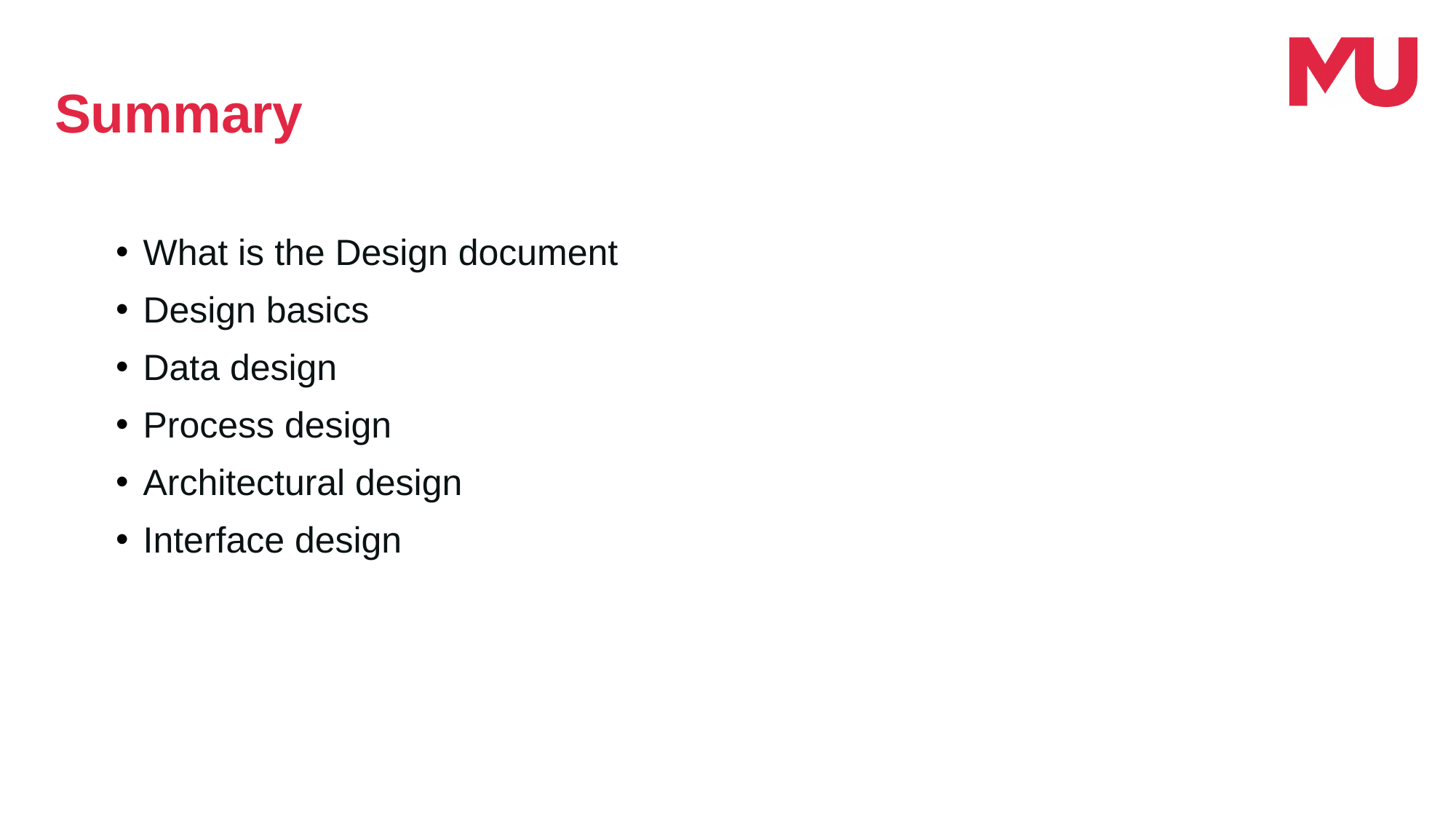

Summary
What is the Design document
Design basics
Data design
Process design
Architectural design
Interface design